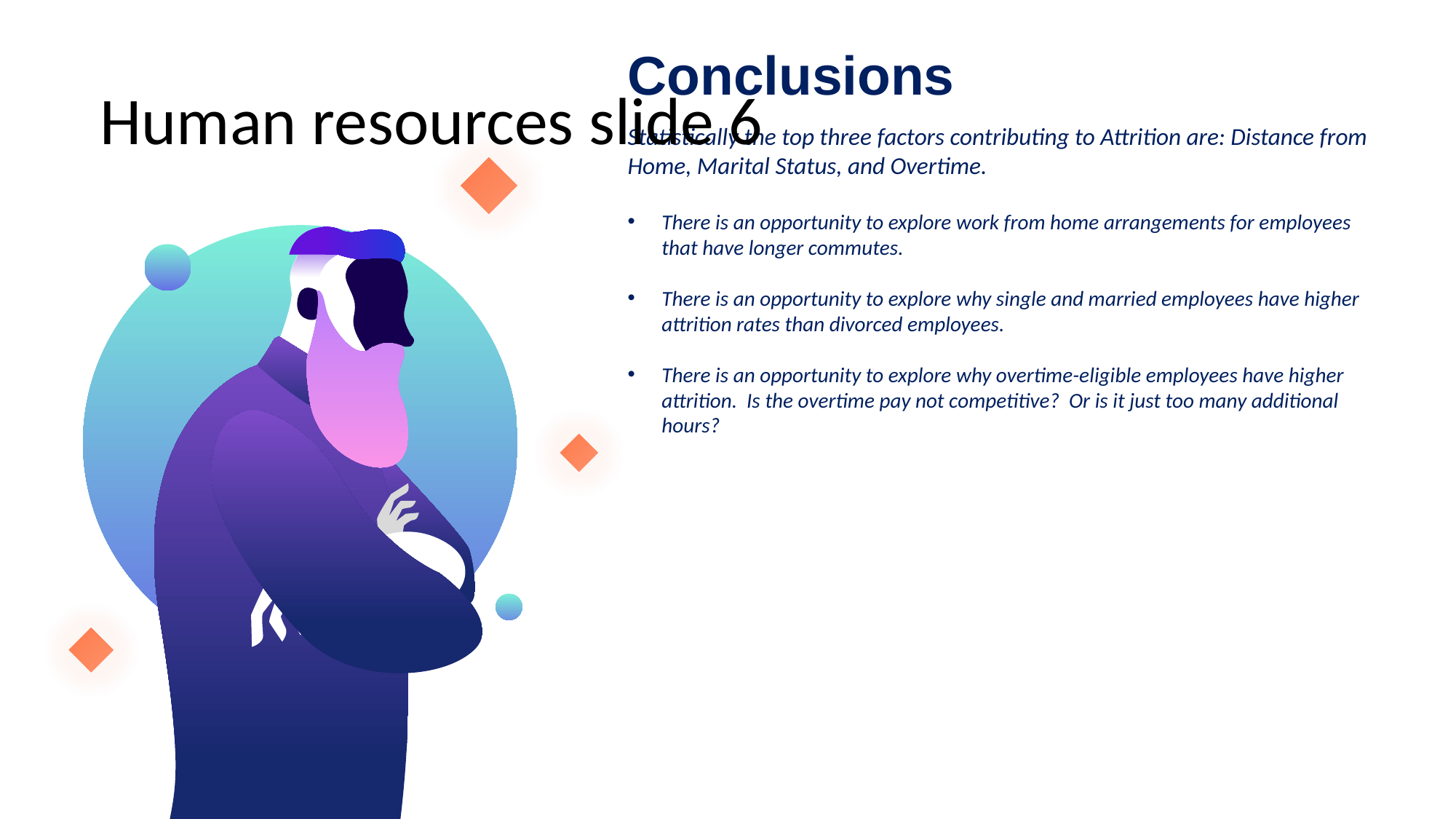

# Human resources slide 6
Conclusions
Statistically the top three factors contributing to Attrition are: Distance from Home, Marital Status, and Overtime.
There is an opportunity to explore work from home arrangements for employees that have longer commutes.

There is an opportunity to explore why single and married employees have higher attrition rates than divorced employees.

There is an opportunity to explore why overtime-eligible employees have higher attrition.  Is the overtime pay not competitive?  Or is it just too many additional hours?